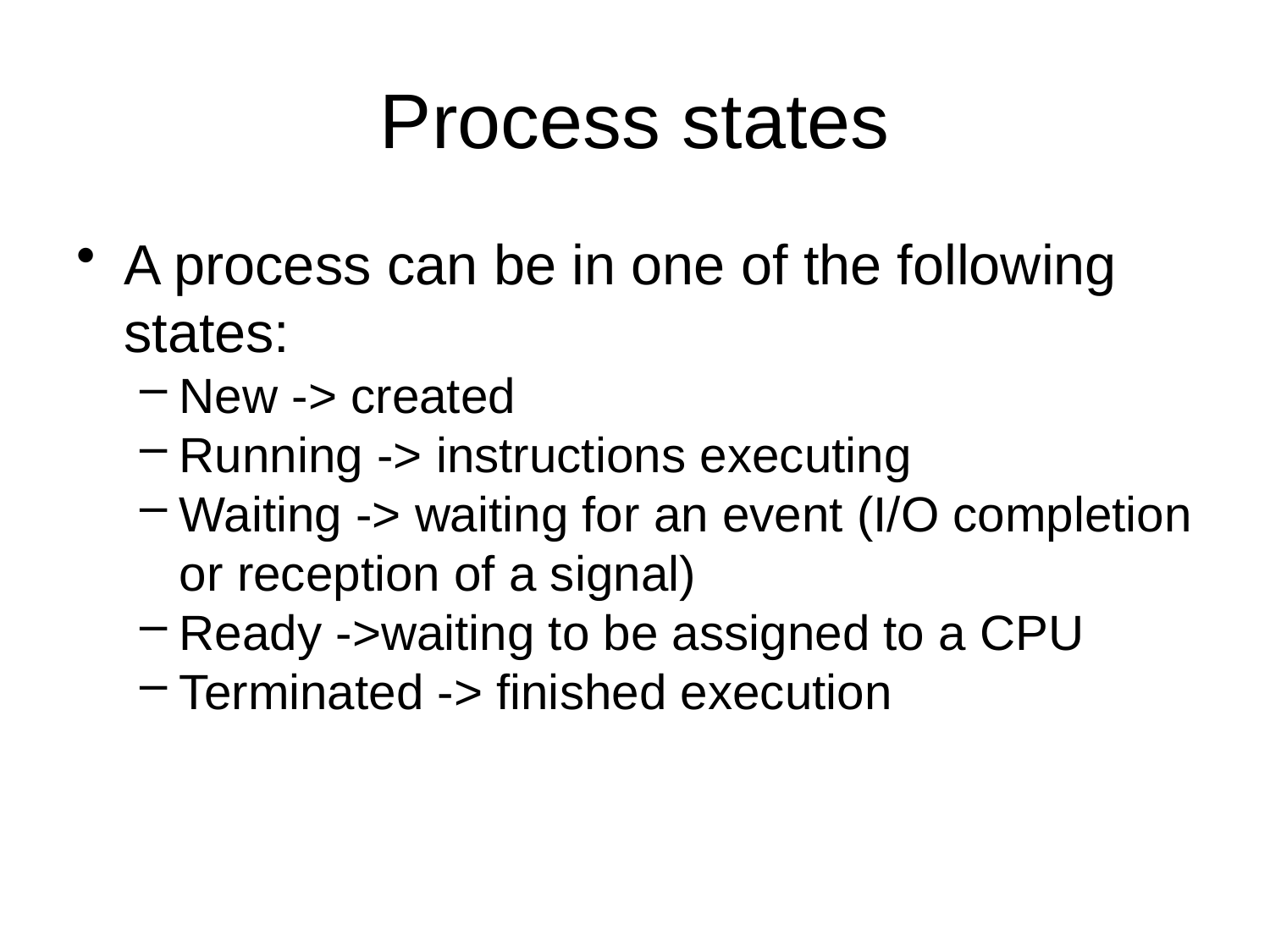

# Process states
A process can be in one of the following states:
New -> created
Running -> instructions executing
Waiting -> waiting for an event (I/O completion or reception of a signal)
Ready ->waiting to be assigned to a CPU
Terminated -> finished execution